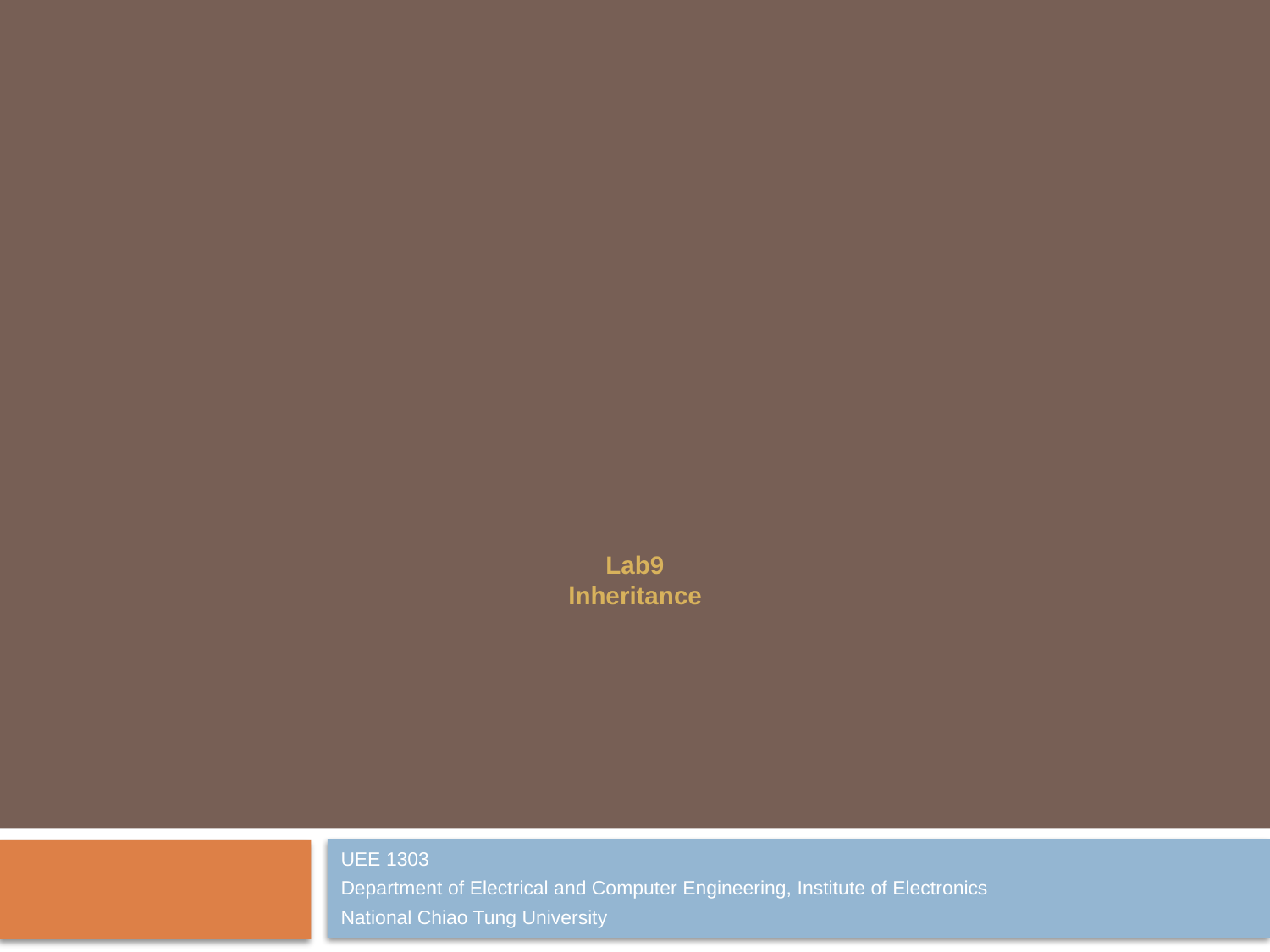

# Lab9 Inheritance
UEE 1303
Department of Electrical and Computer Engineering, Institute of Electronics
National Chiao Tung University